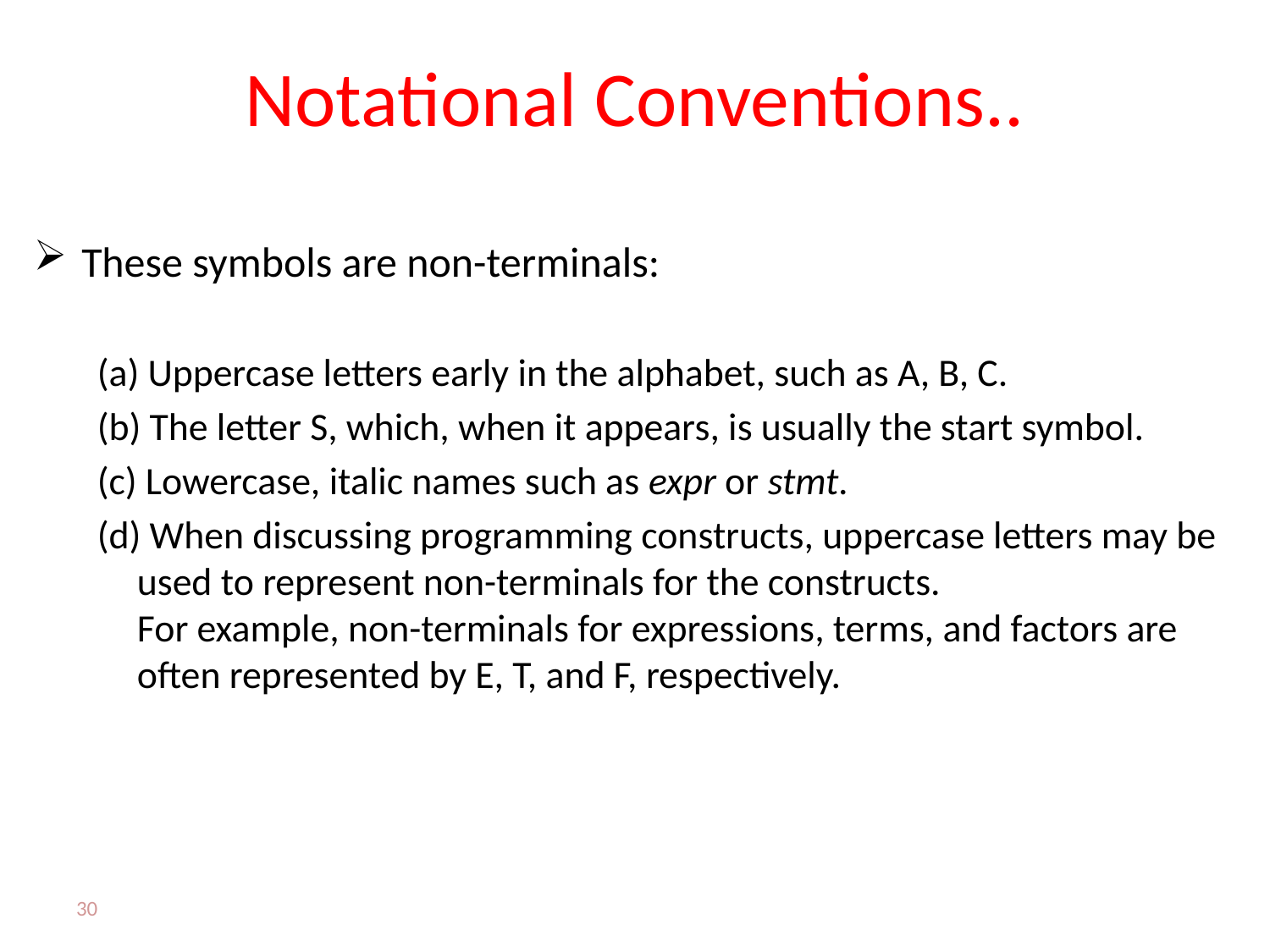

# Notational Conventions..

These symbols are non-terminals:

(a) Uppercase letters early in the alphabet, such as A, B, C.
(b) The letter S, which, when it appears, is usually the start symbol.
(c) Lowercase, italic names such as expr or stmt.
(d) When discussing programming constructs, uppercase letters may be used to represent non-terminals for the constructs.
For example, non-terminals for expressions, terms, and factors are often represented by E, T, and F, respectively.
30